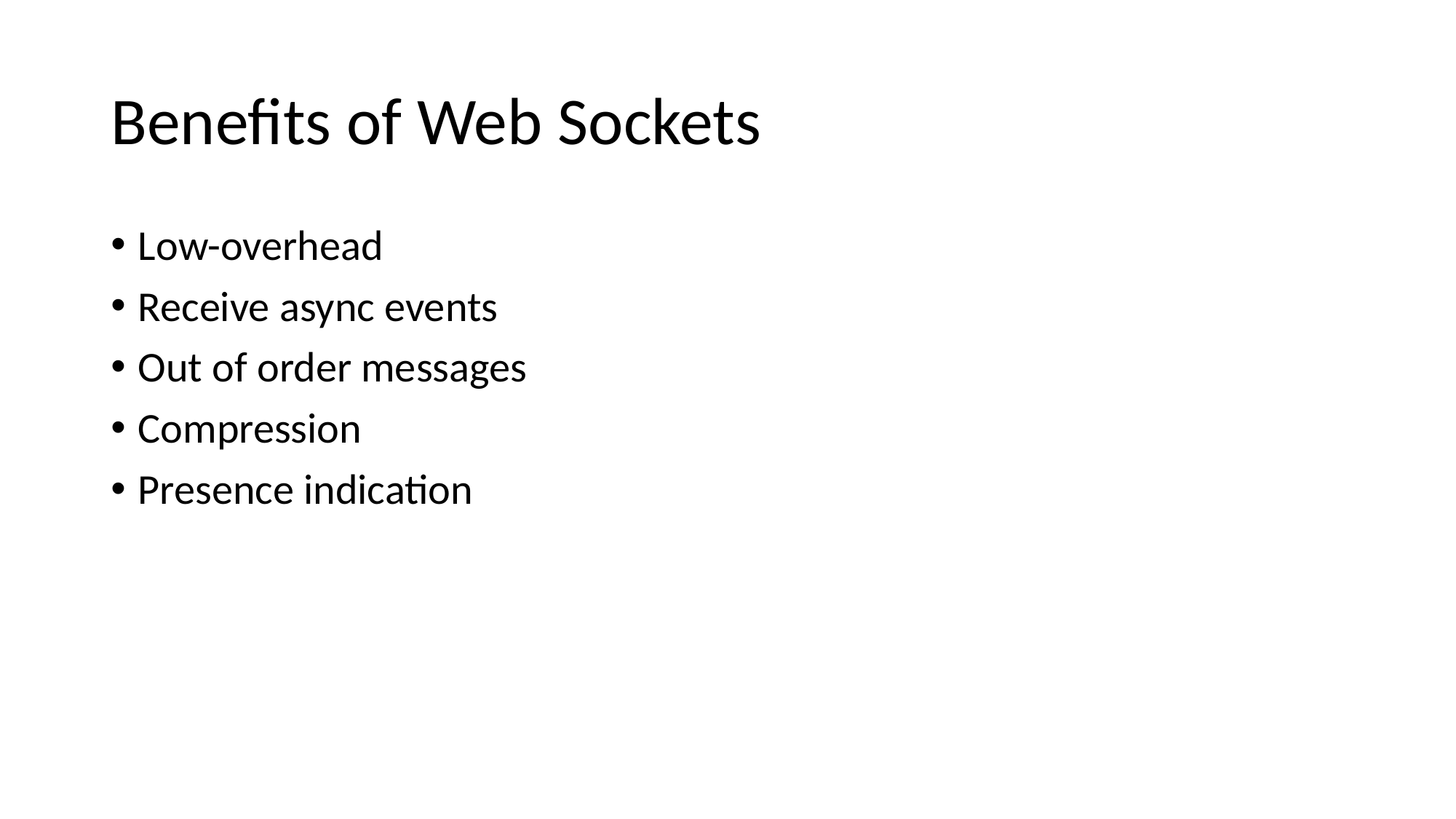

# Benefits of Web Sockets
Low-overhead
Receive async events
Out of order messages
Compression
Presence indication